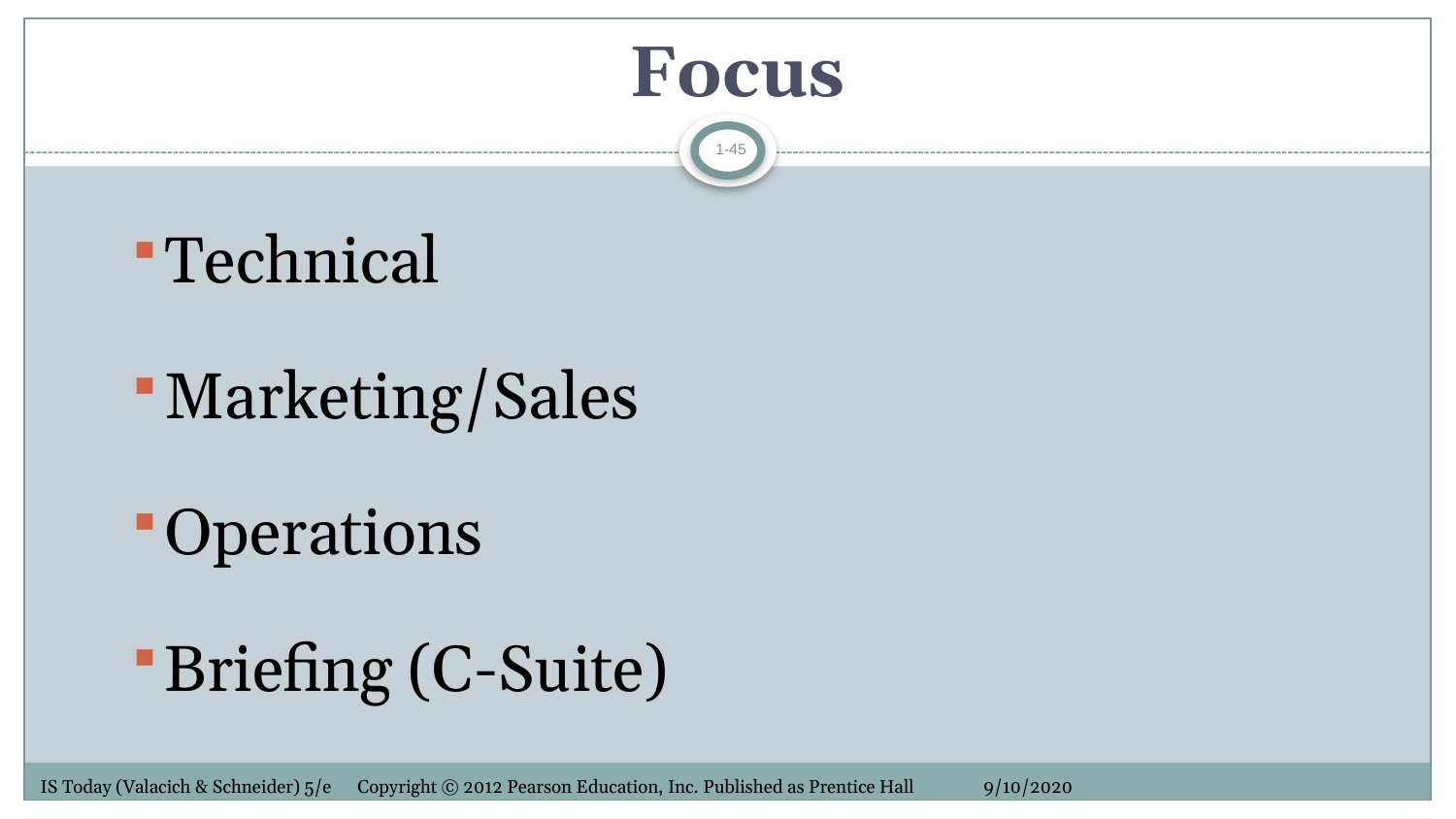

# Focus
1-45
Technical
Marketing/Sales
Operations
Briefing (C-Suite)